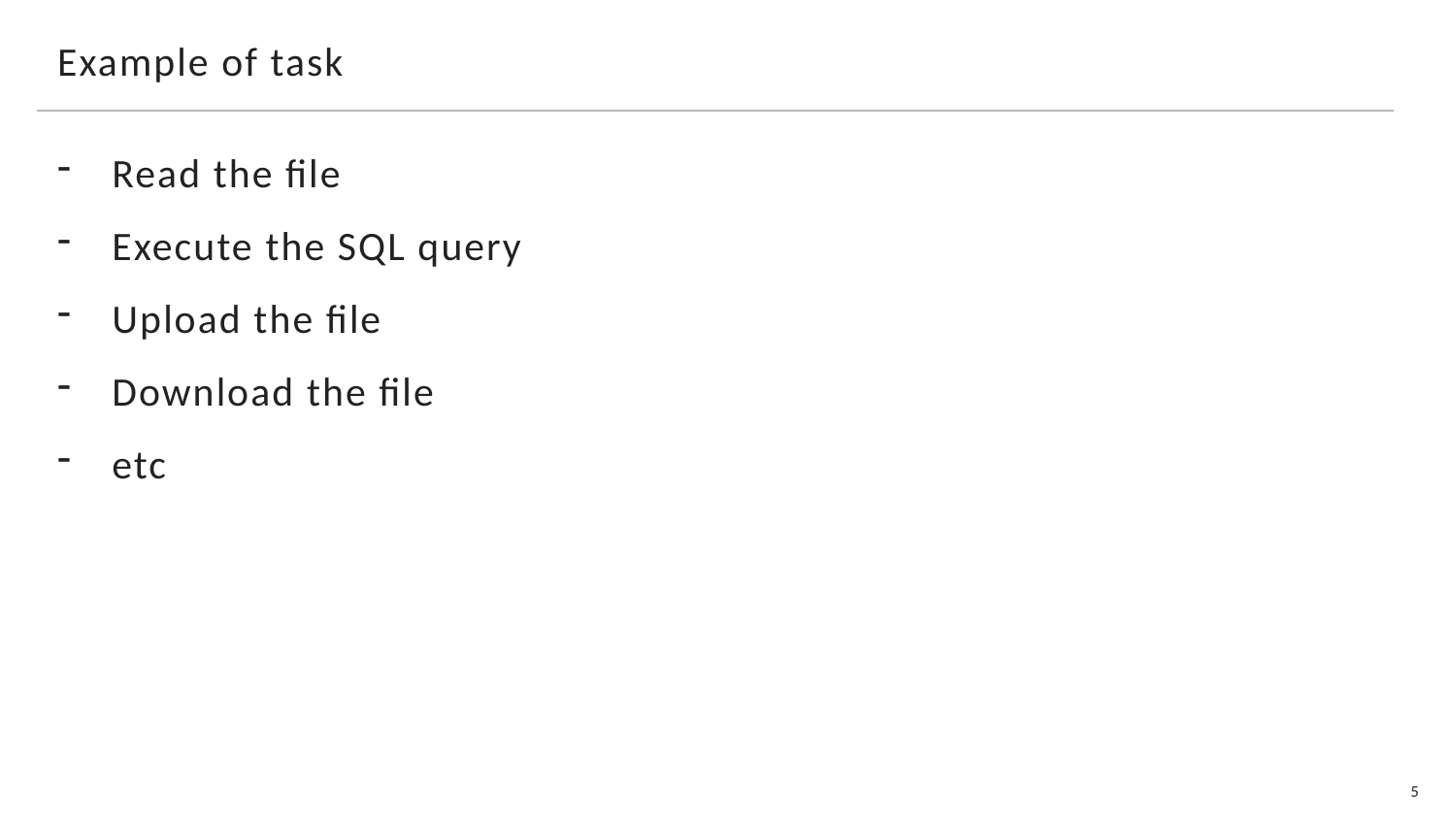

# Example of task
Read the file
Execute the SQL query
Upload the file
Download the file
etc
5